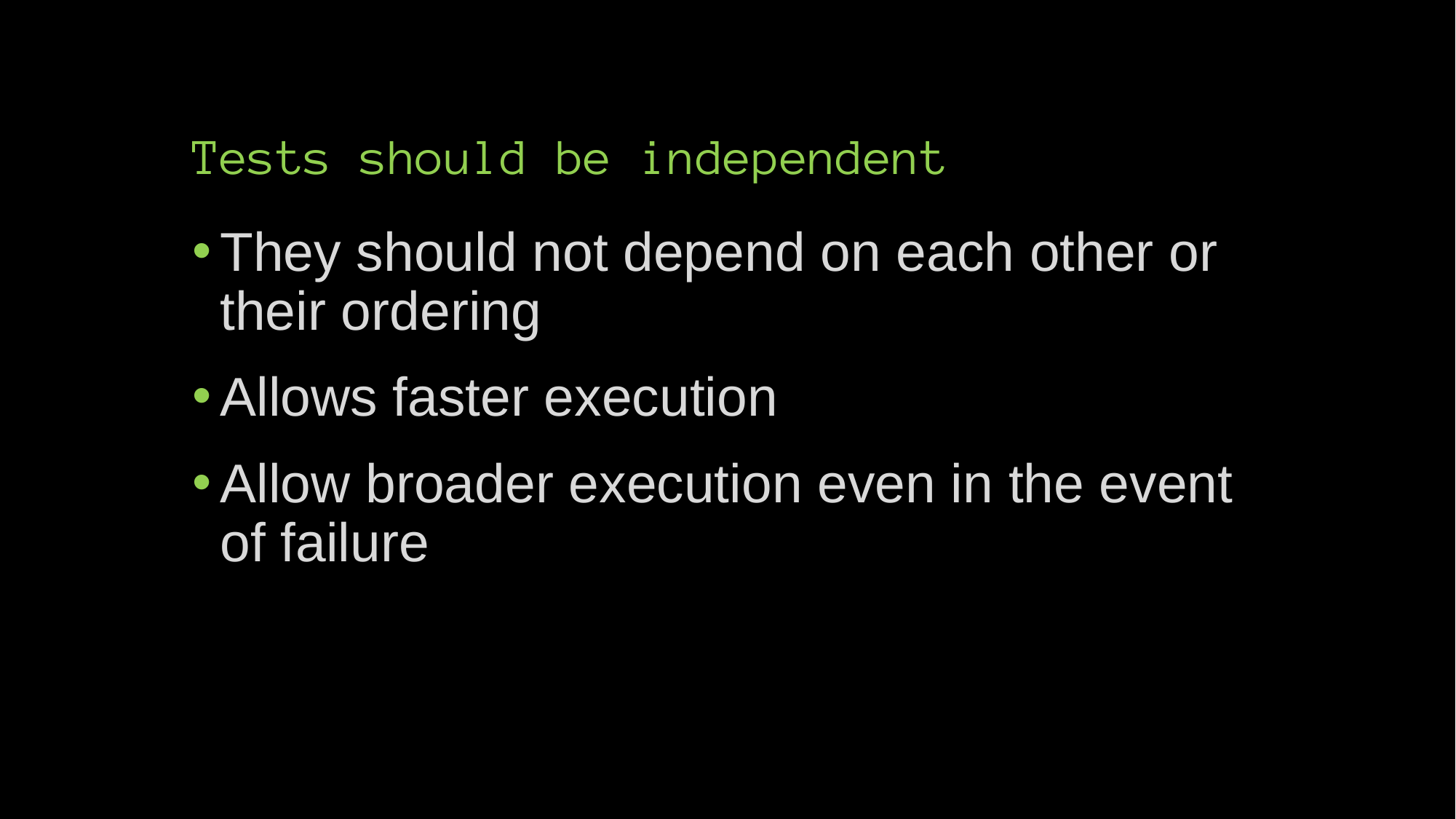

# Tests should be independent
They should not depend on each other or their ordering
Allows faster execution
Allow broader execution even in the event of failure